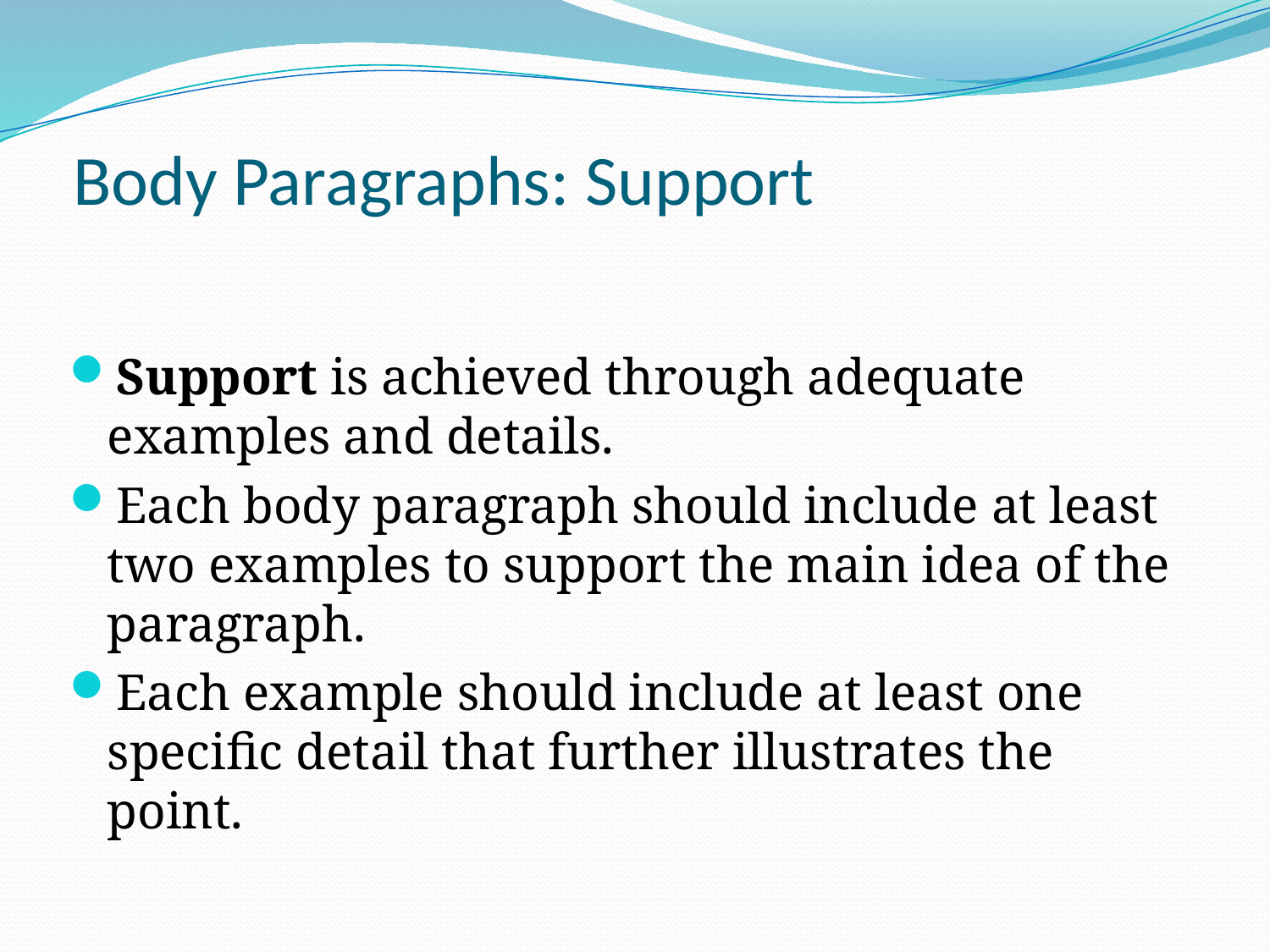

# Body Paragraphs: Support
Support is achieved through adequate examples and details.
Each body paragraph should include at least two examples to support the main idea of the paragraph.
Each example should include at least one specific detail that further illustrates the point.